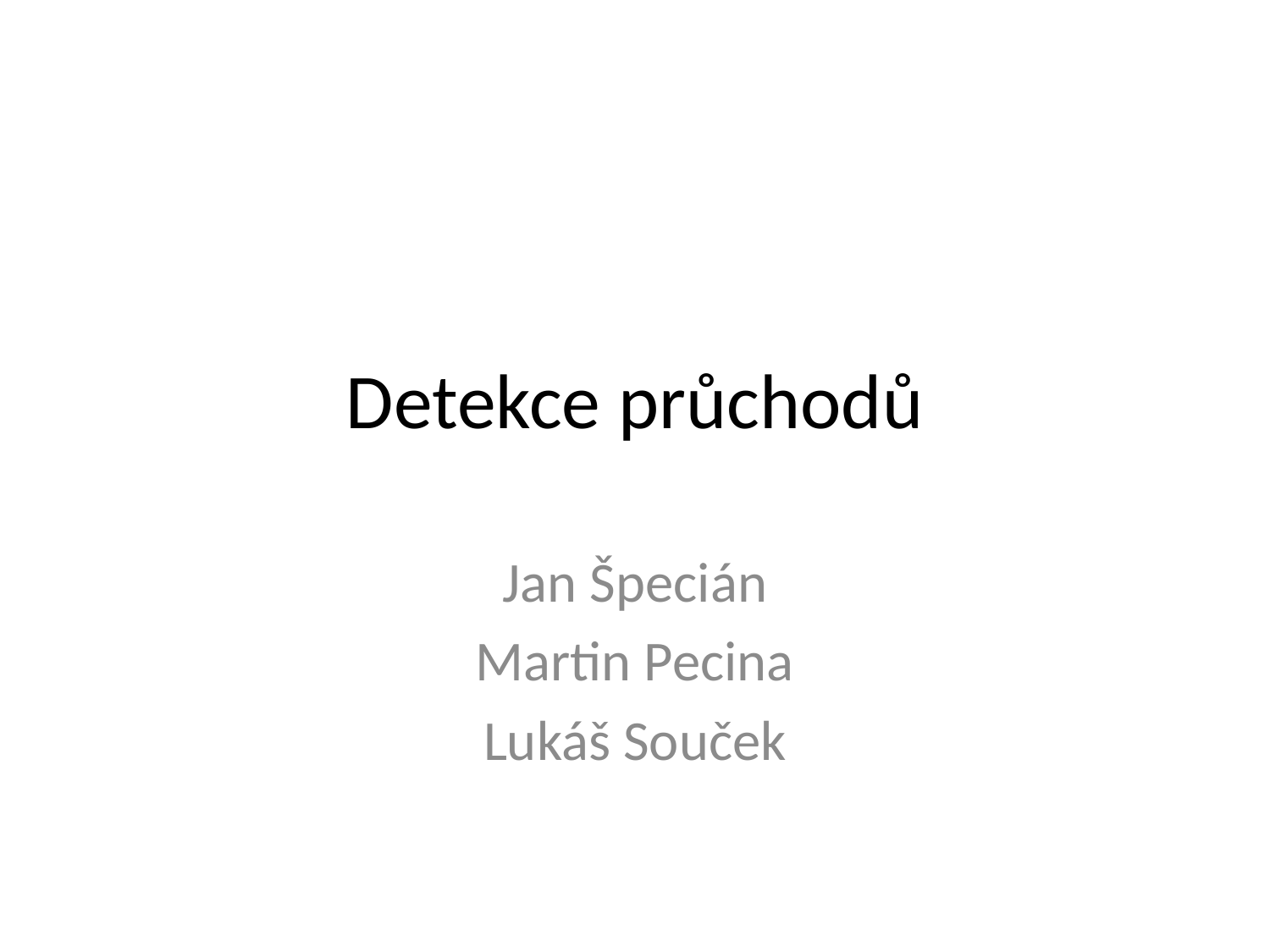

# Detekce průchodů
Jan Špecián
Martin Pecina
Lukáš Souček